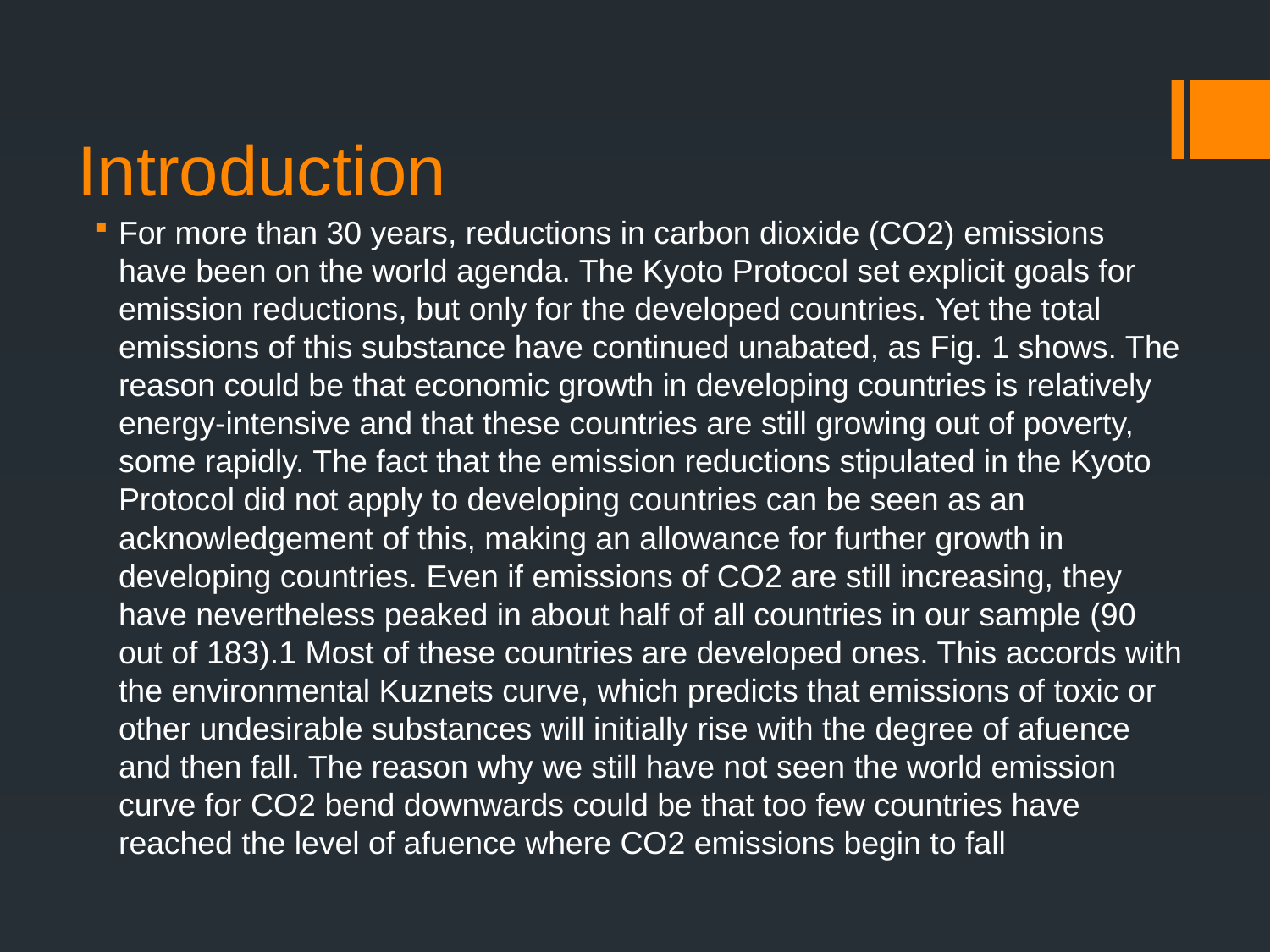

# Introduction
For more than 30 years, reductions in carbon dioxide (CO2) emissions have been on the world agenda. The Kyoto Protocol set explicit goals for emission reductions, but only for the developed countries. Yet the total emissions of this substance have continued unabated, as Fig. 1 shows. The reason could be that economic growth in developing countries is relatively energy-intensive and that these countries are still growing out of poverty, some rapidly. The fact that the emission reductions stipulated in the Kyoto Protocol did not apply to developing countries can be seen as an acknowledgement of this, making an allowance for further growth in developing countries. Even if emissions of CO2 are still increasing, they have nevertheless peaked in about half of all countries in our sample (90 out of 183).1 Most of these countries are developed ones. This accords with the environmental Kuznets curve, which predicts that emissions of toxic or other undesirable substances will initially rise with the degree of afuence and then fall. The reason why we still have not seen the world emission curve for CO2 bend downwards could be that too few countries have reached the level of afuence where CO2 emissions begin to fall